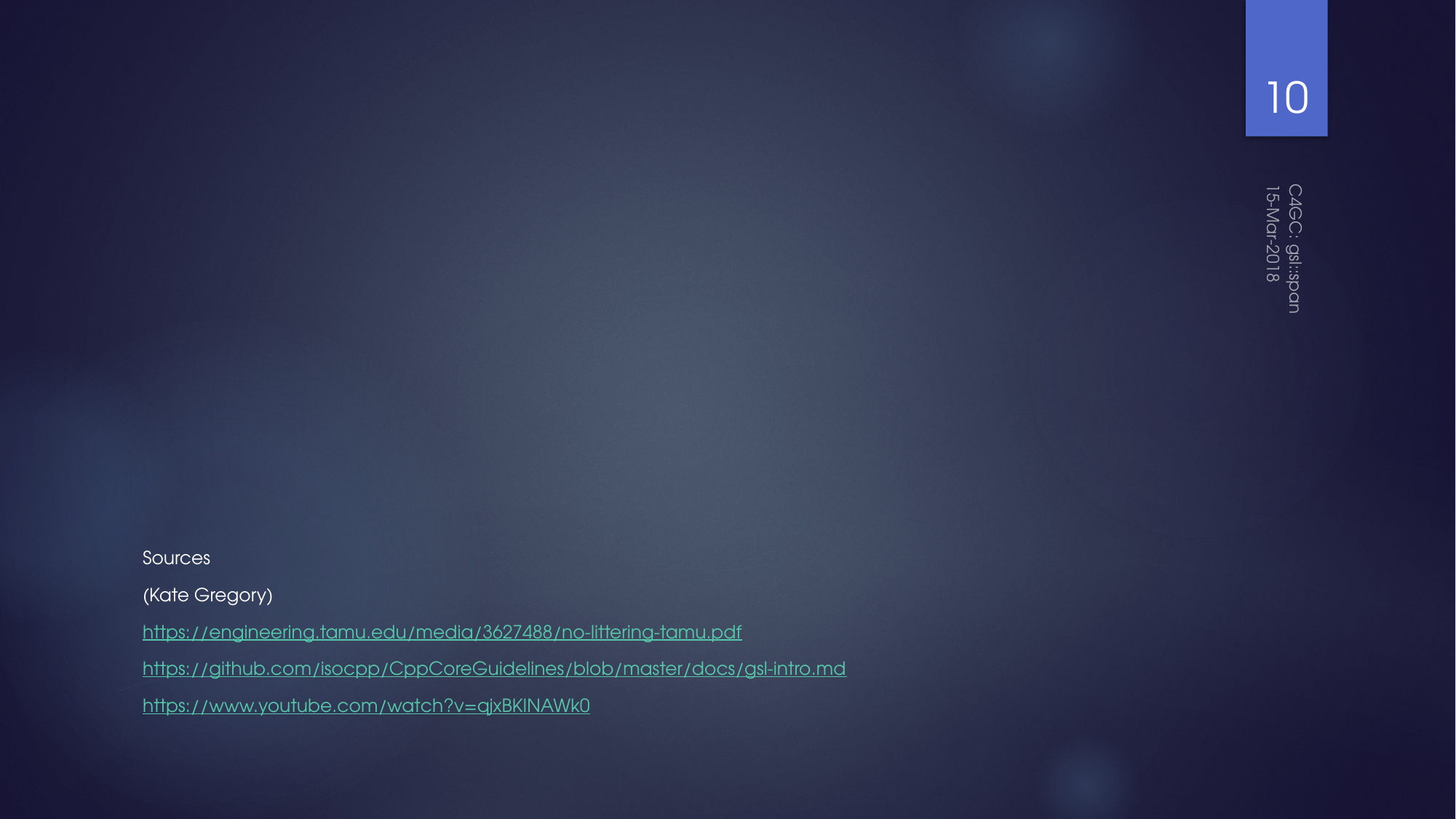

10
#
15-Mar-2018

Sources
(Kate Gregory)
https://engineering.tamu.edu/media/3627488/no-littering-tamu.pdf
https://github.com/isocpp/CppCoreGuidelines/blob/master/docs/gsl-intro.md
https://www.youtube.com/watch?v=qjxBKINAWk0

C4GC: gsl::span